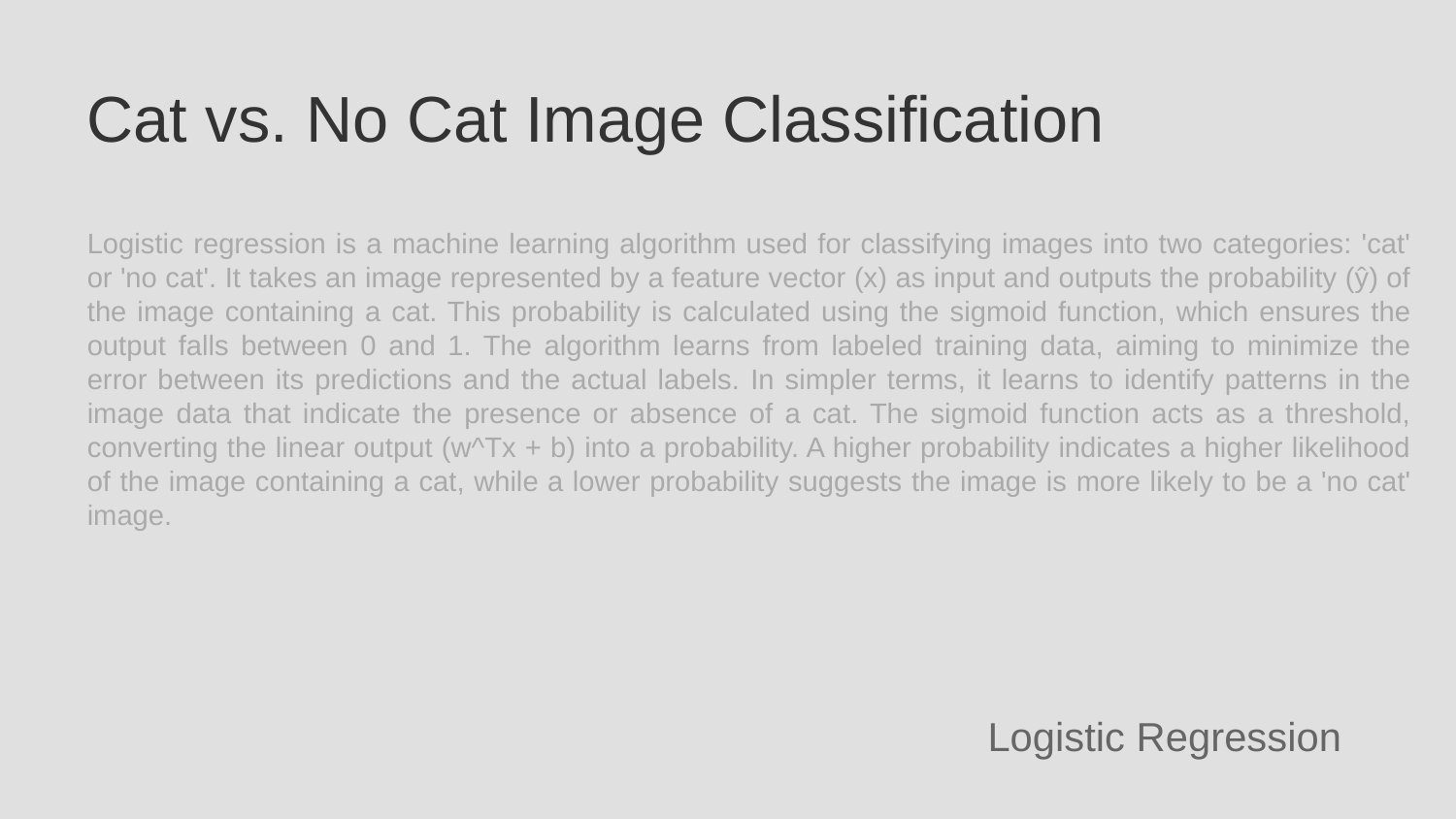

Cat vs. No Cat Image Classification
Logistic regression is a machine learning algorithm used for classifying images into two categories: 'cat' or 'no cat'. It takes an image represented by a feature vector (x) as input and outputs the probability (ŷ) of the image containing a cat. This probability is calculated using the sigmoid function, which ensures the output falls between 0 and 1. The algorithm learns from labeled training data, aiming to minimize the error between its predictions and the actual labels. In simpler terms, it learns to identify patterns in the image data that indicate the presence or absence of a cat. The sigmoid function acts as a threshold, converting the linear output (w^Tx + b) into a probability. A higher probability indicates a higher likelihood of the image containing a cat, while a lower probability suggests the image is more likely to be a 'no cat' image.
Logistic Regression